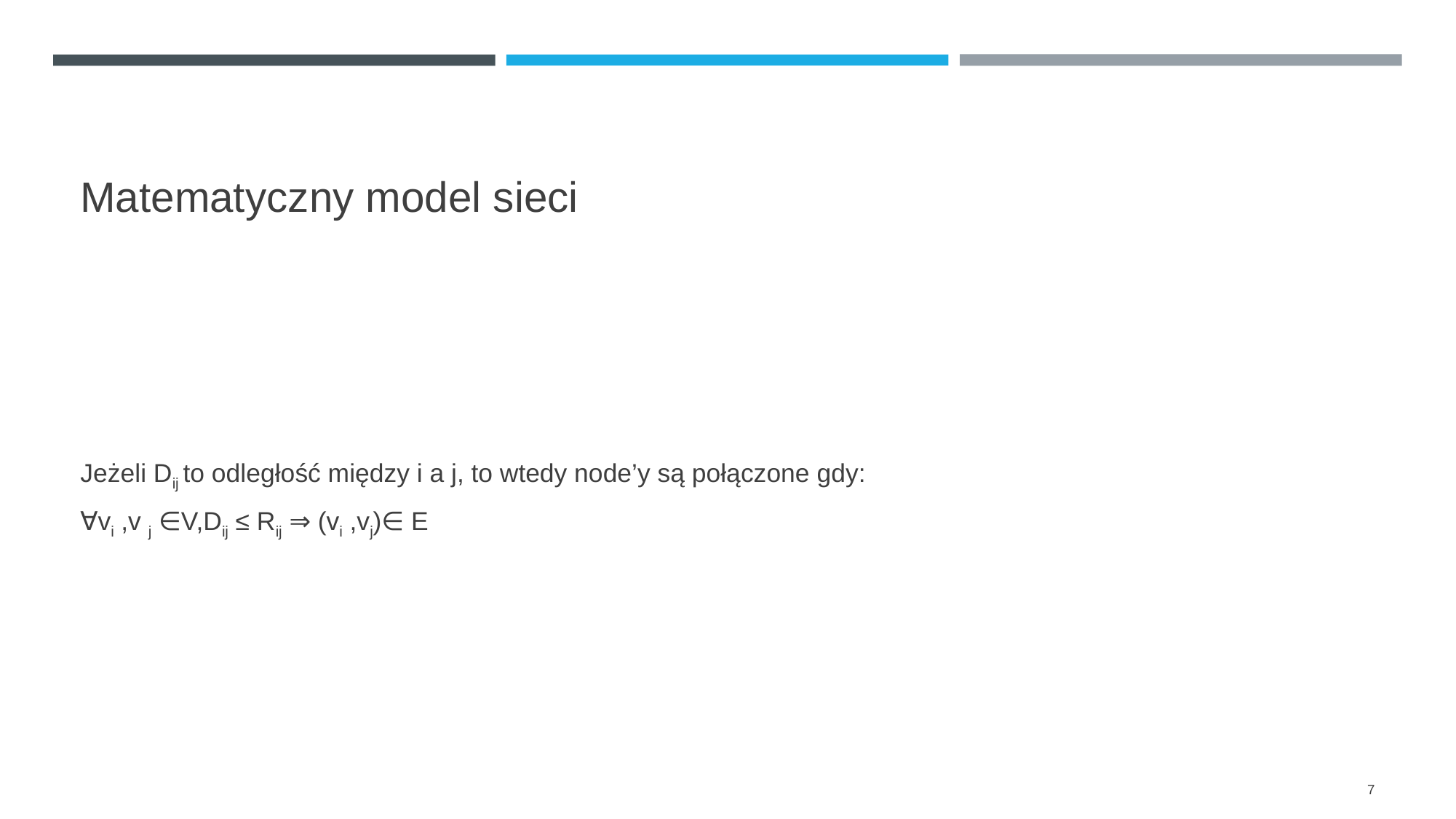

# Matematyczny model sieci
Jeżeli Dij to odległość między i a j, to wtedy node’y są połączone gdy:
∀vi ,v j ∈V,Dij ≤ Rij ⇒ (vi ,vj)∈ E
7